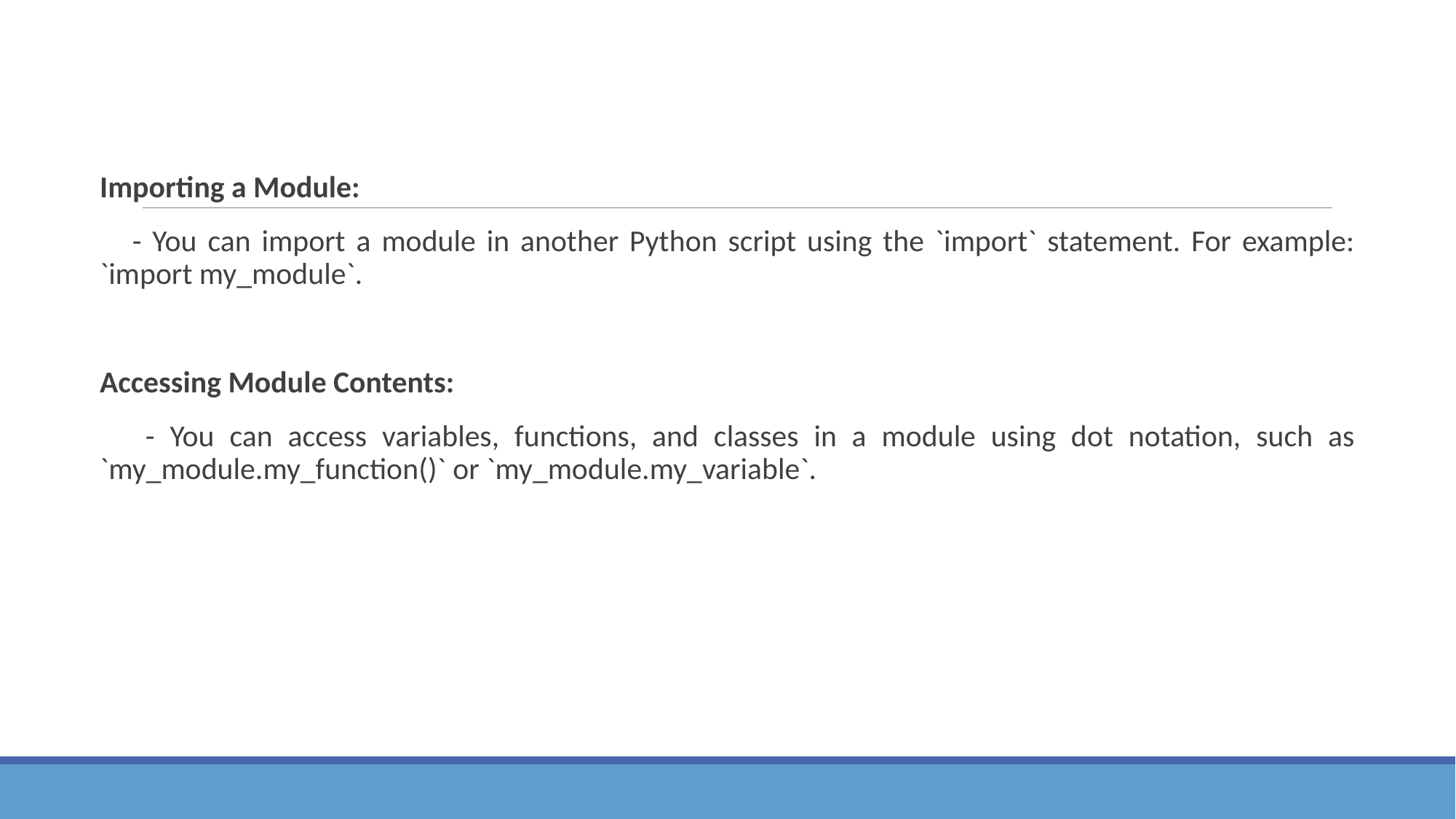

Importing a Module:
   - You can import a module in another Python script using the `import` statement. For example: `import my_module`.

Accessing Module Contents:
   - You can access variables, functions, and classes in a module using dot notation, such as `my_module.my_function()` or `my_module.my_variable`.